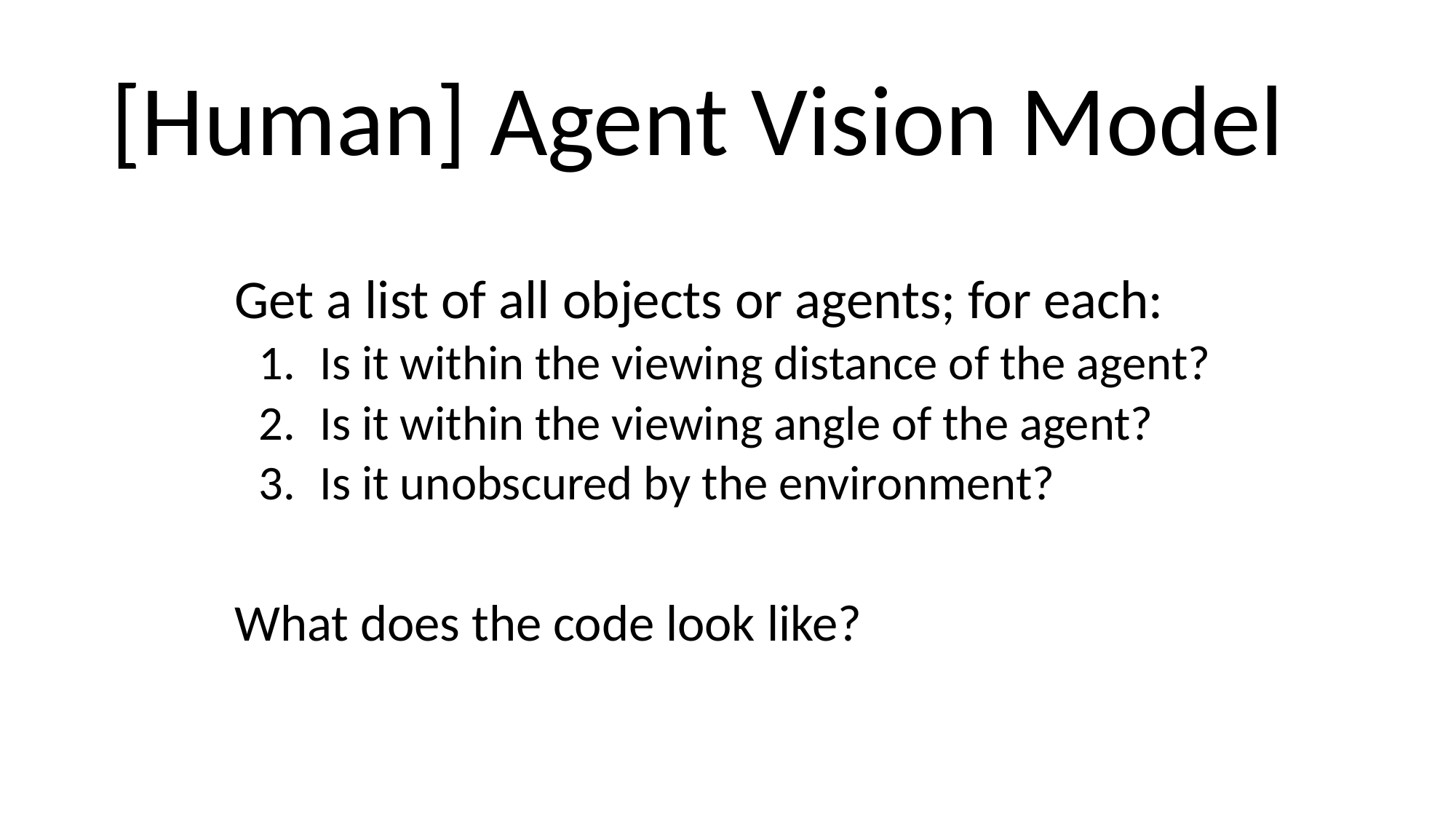

# [Human] Agent Vision Model
Get a list of all objects or agents; for each:
Is it within the viewing distance of the agent?
Is it within the viewing angle of the agent?
Is it unobscured by the environment?

What does the code look like?